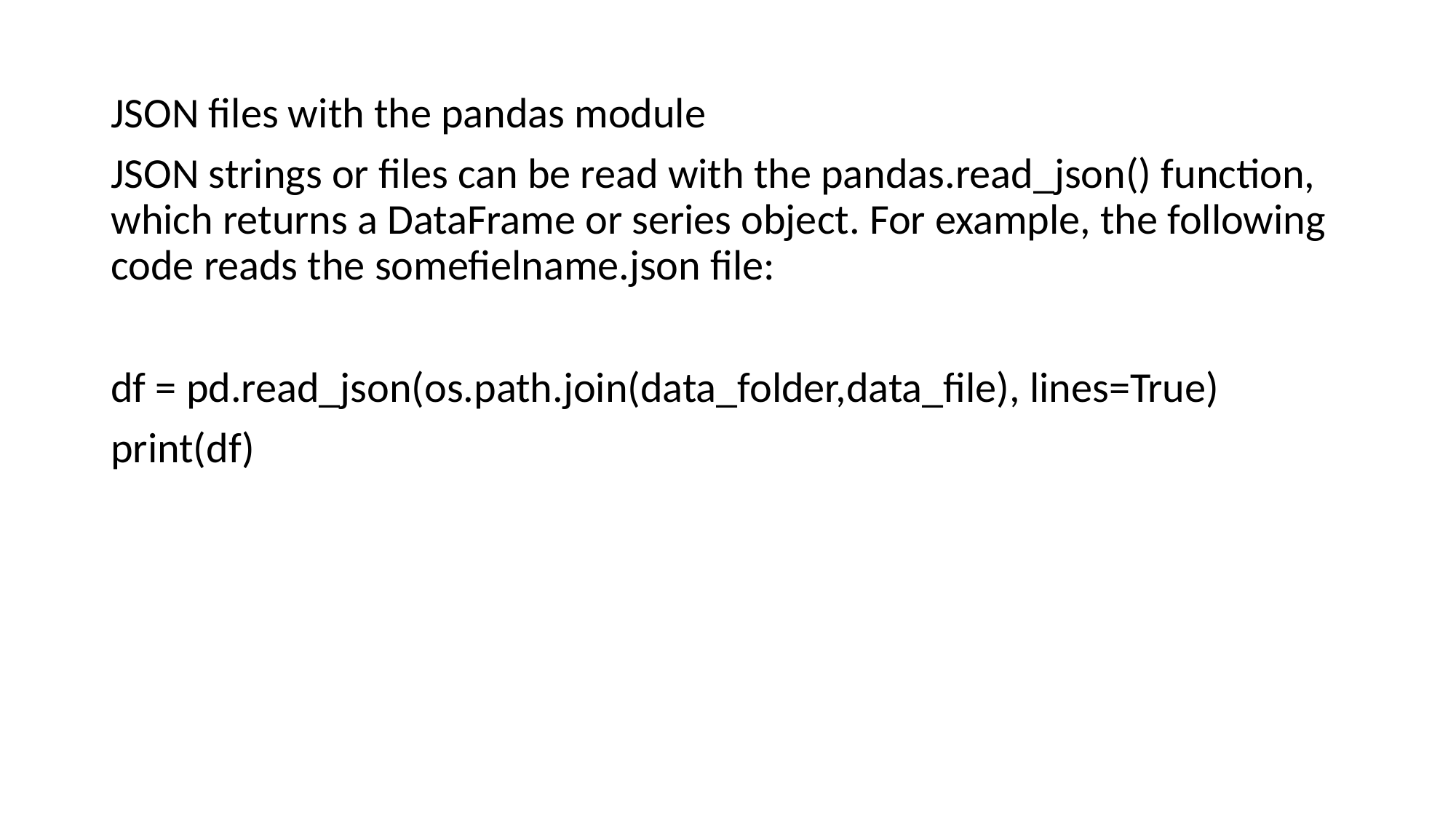

JSON files with the pandas module
JSON strings or files can be read with the pandas.read_json() function, which returns a DataFrame or series object. For example, the following code reads the somefielname.json file:

df = pd.read_json(os.path.join(data_folder,data_file), lines=True)
print(df)